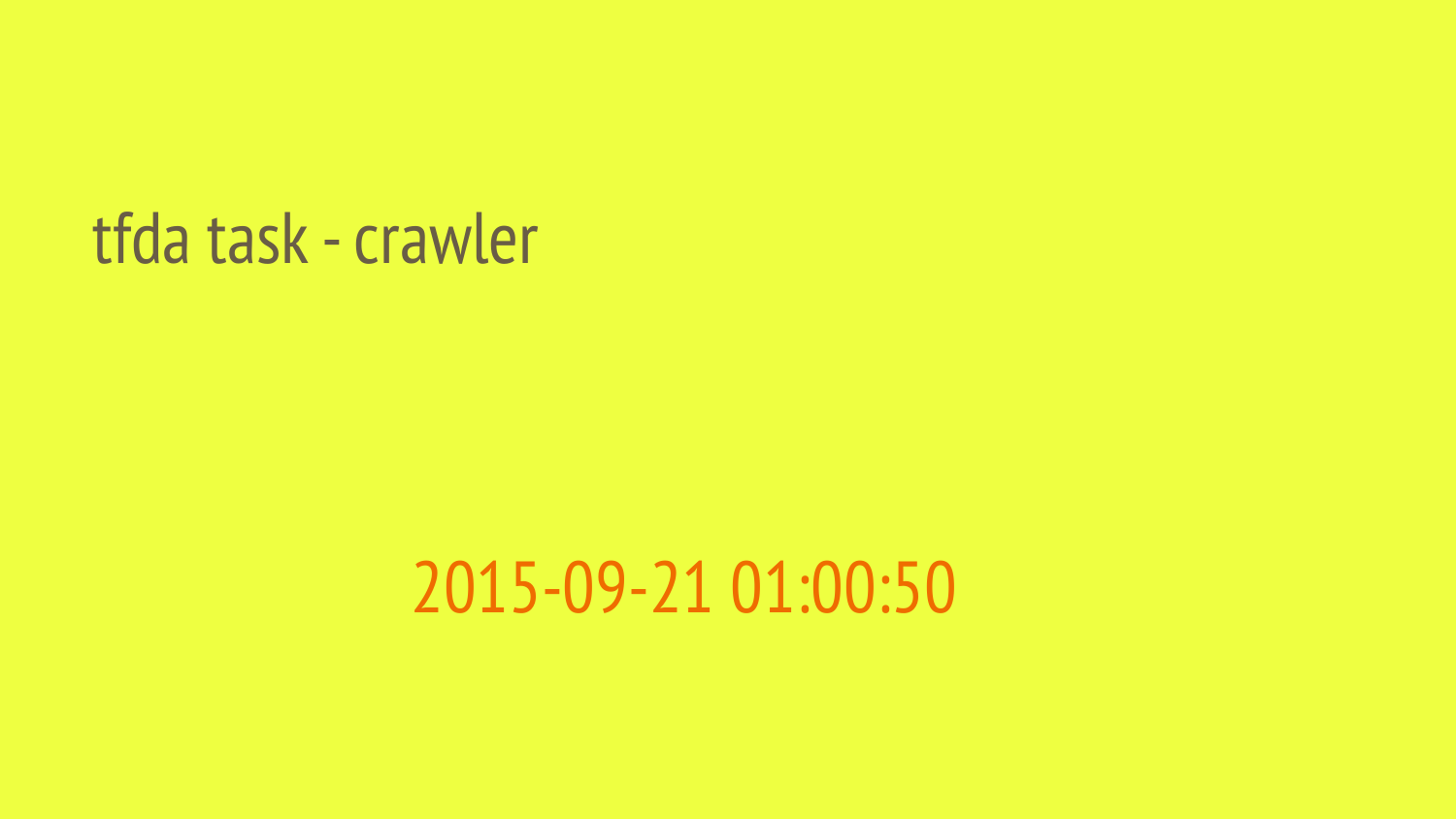

# tfda task - crawler

2015-09-21 01:00:50